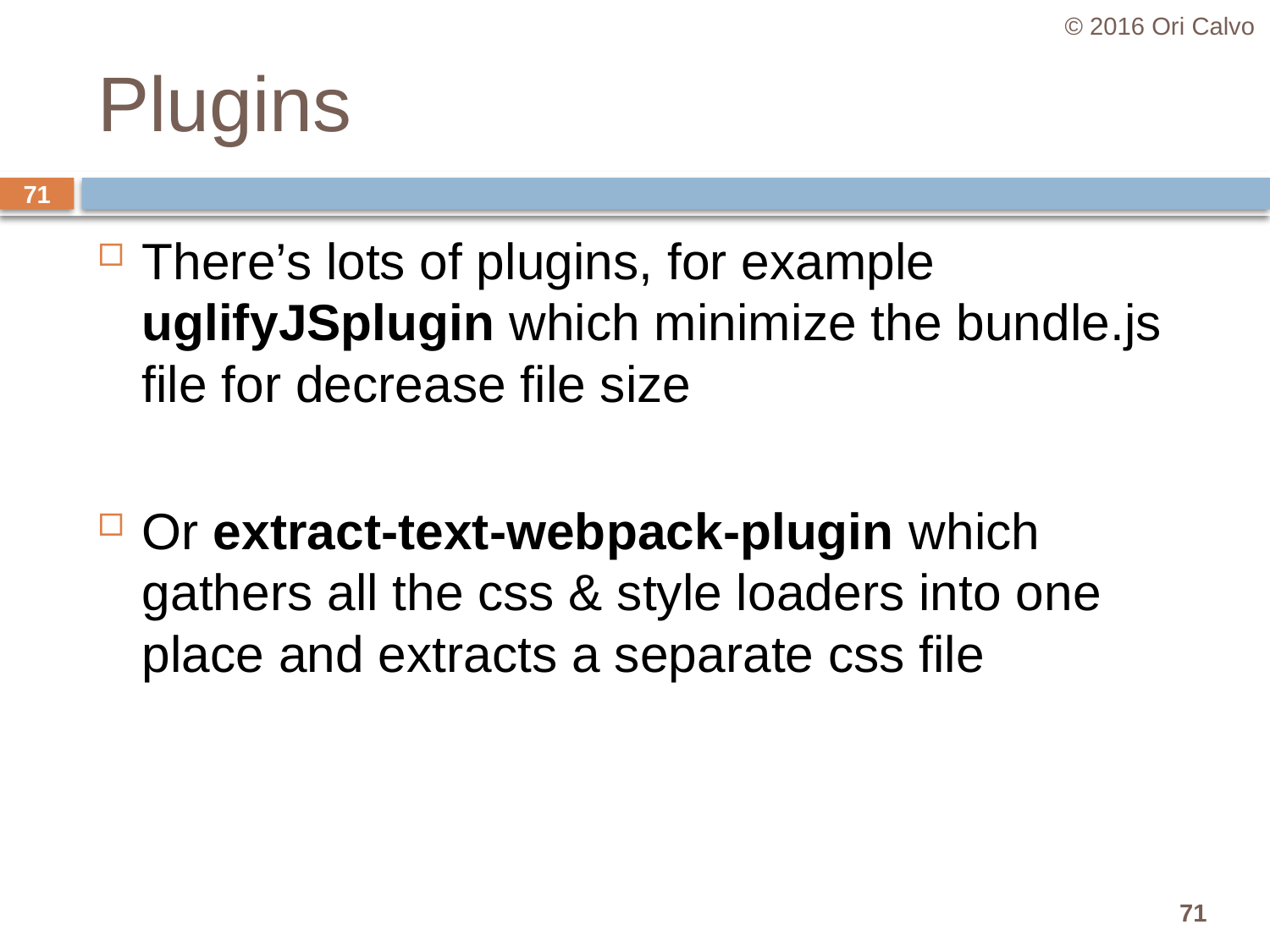

© 2016 Ori Calvo
# Plugins
71
There’s lots of plugins, for example uglifyJSplugin which minimize the bundle.js file for decrease file size

Or extract-text-webpack-plugin which gathers all the css & style loaders into one place and extracts a separate css file